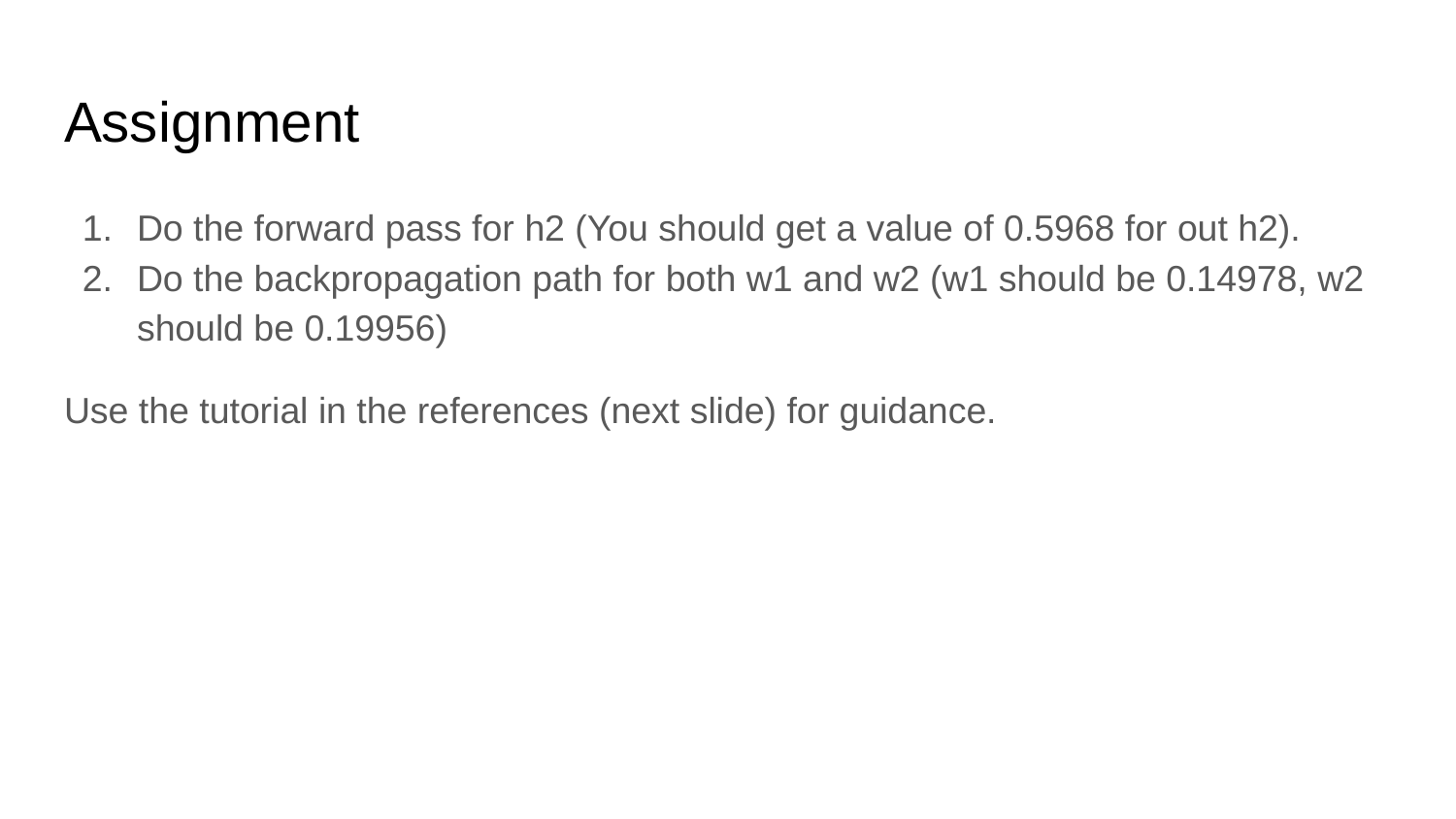

# Assignment
Do the forward pass for h2 (You should get a value of 0.5968 for out h2).
Do the backpropagation path for both w1 and w2 (w1 should be 0.14978, w2 should be 0.19956)
Use the tutorial in the references (next slide) for guidance.